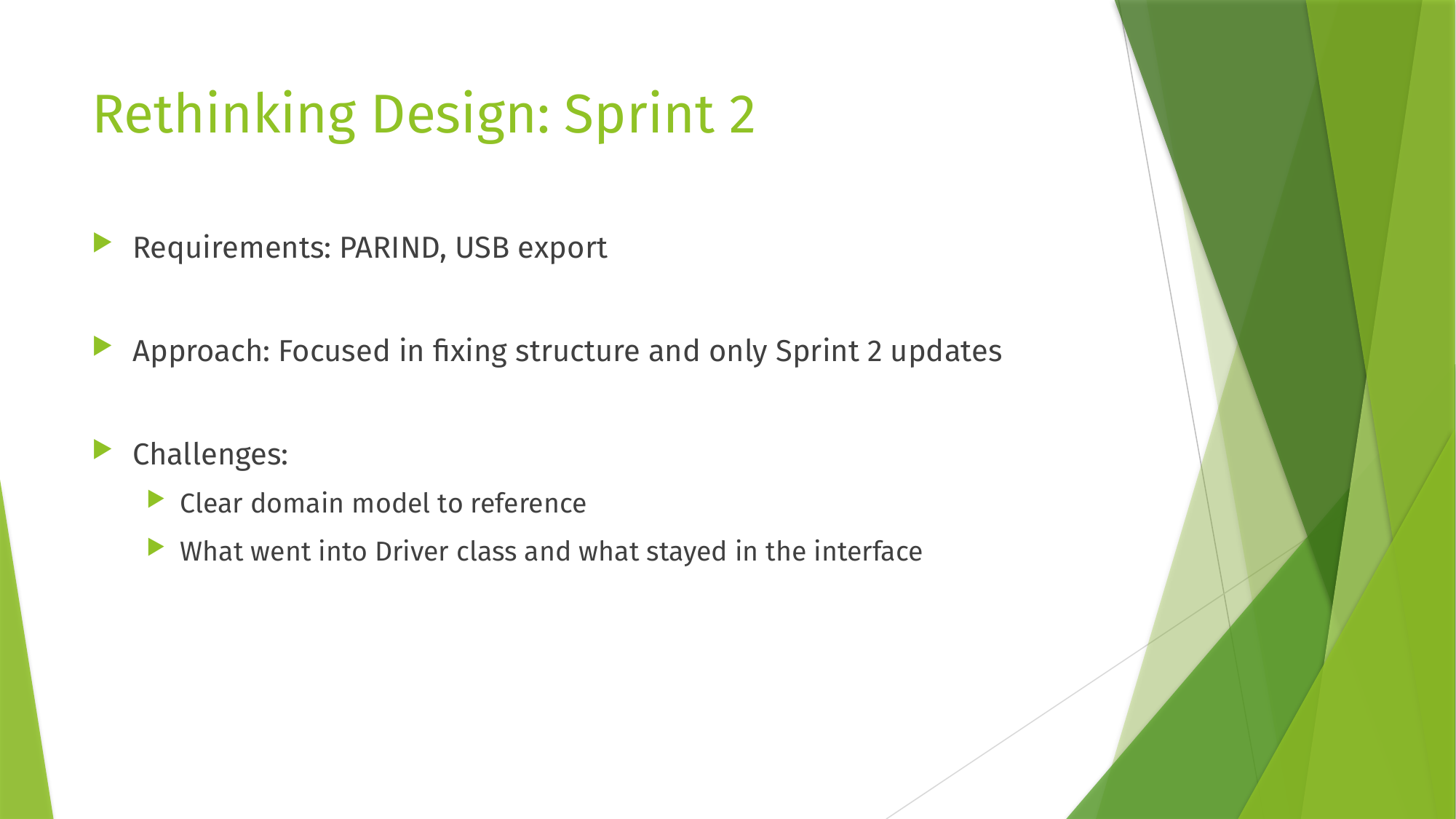

# Rethinking Design: Sprint 2
Requirements: PARIND, USB export

Approach: Focused in fixing structure and only Sprint 2 updates

Challenges:
Clear domain model to reference
What went into Driver class and what stayed in the interface